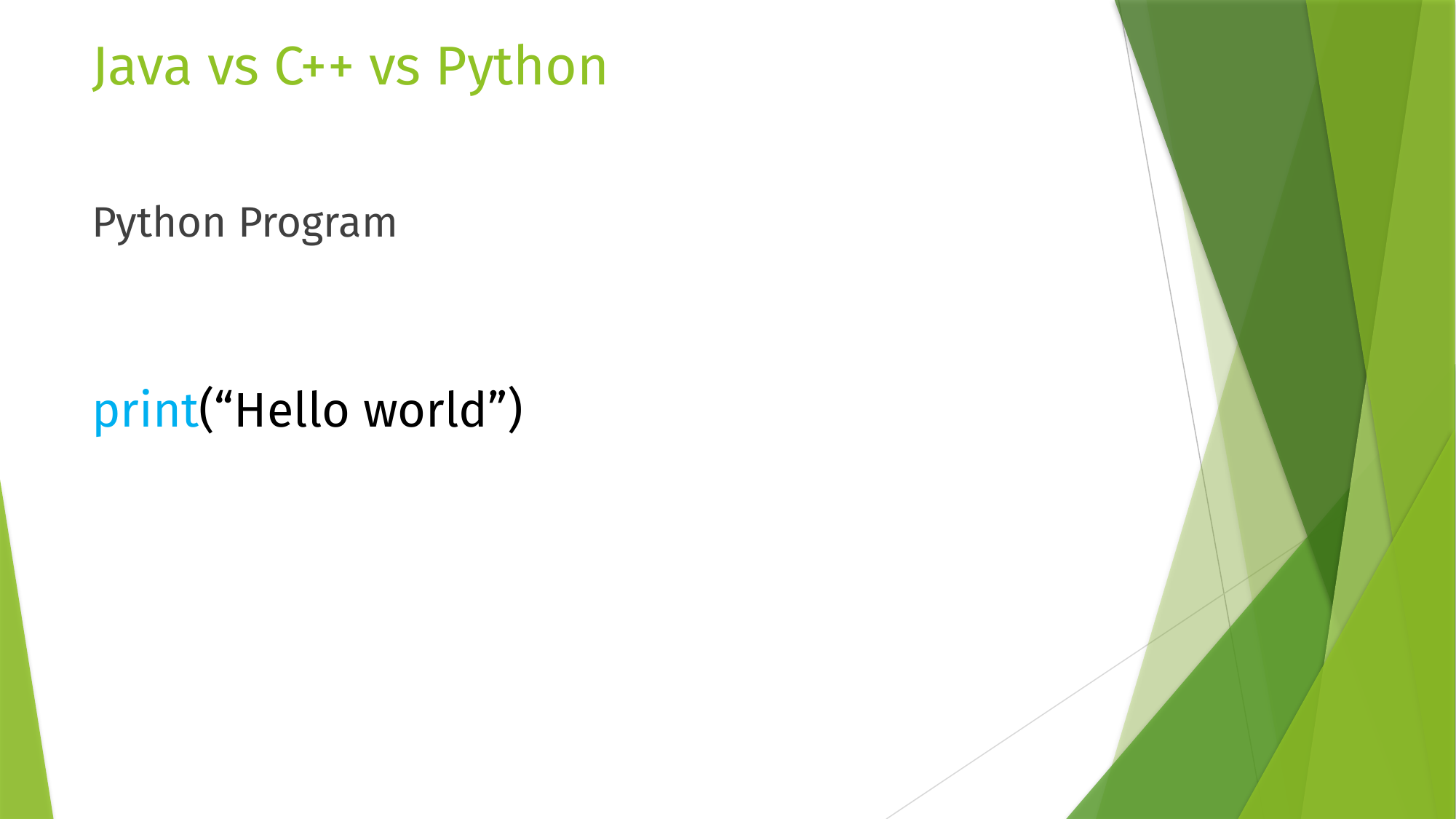

# Java vs C++ vs Python
Python Program

print(“Hello world”)